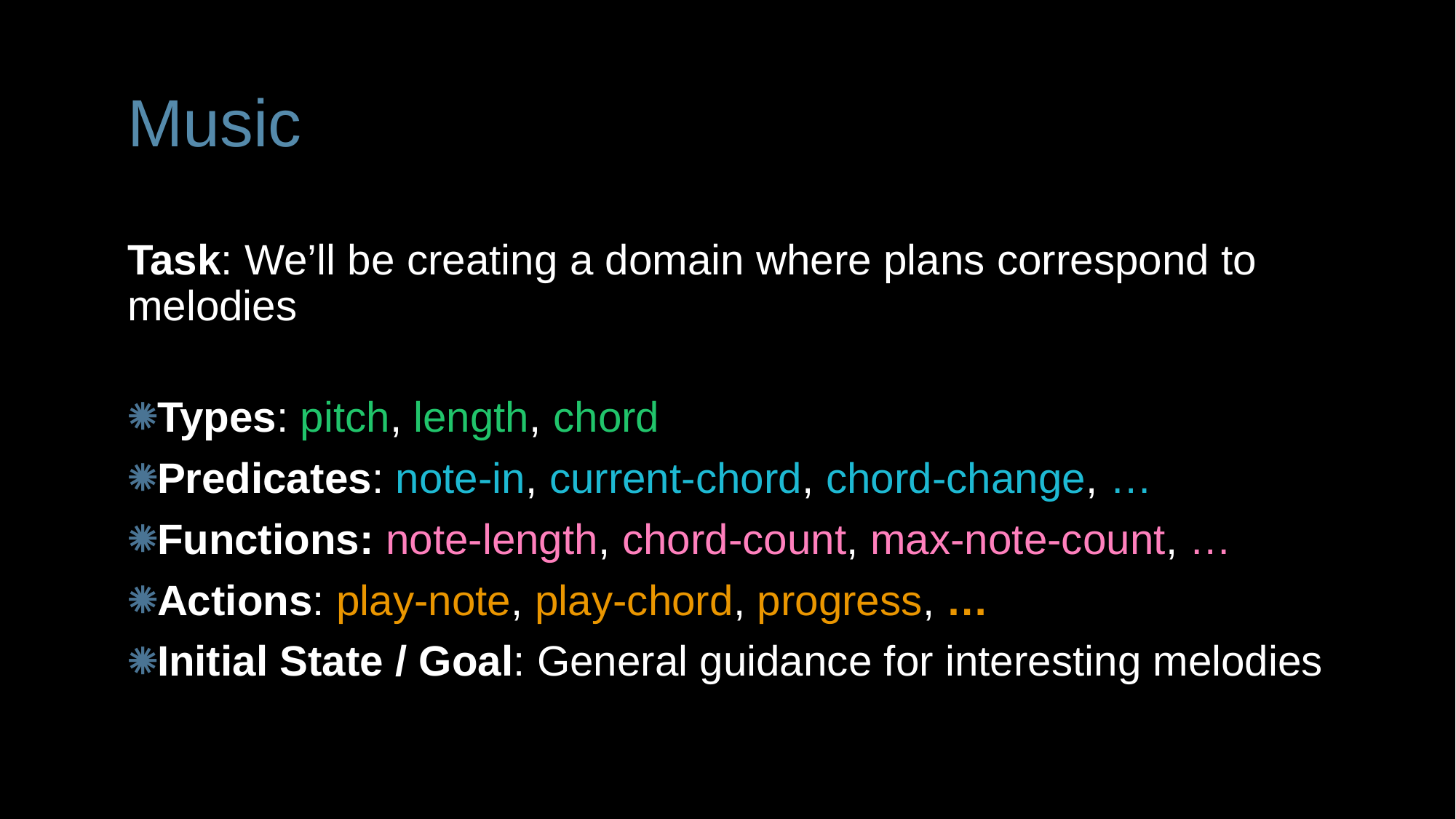

# Music
Task: We’ll be creating a domain where plans correspond to melodies
Types: pitch, length, chord
Predicates: note-in, current-chord, chord-change, …
Functions: note-length, chord-count, max-note-count, …
Actions: play-note, play-chord, progress, …
Initial State / Goal: General guidance for interesting melodies